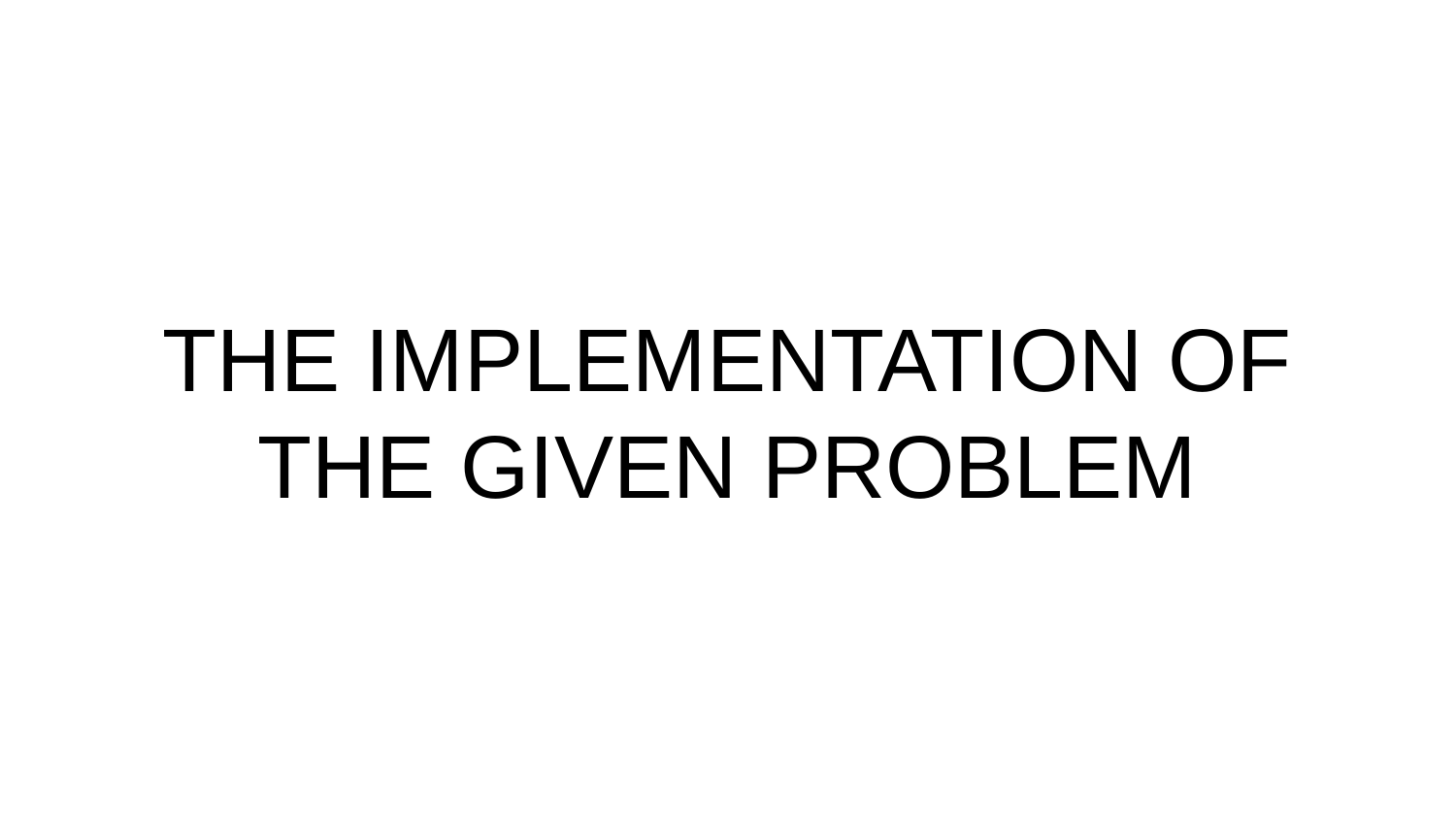

# THE IMPLEMENTATION OF THE GIVEN PROBLEM